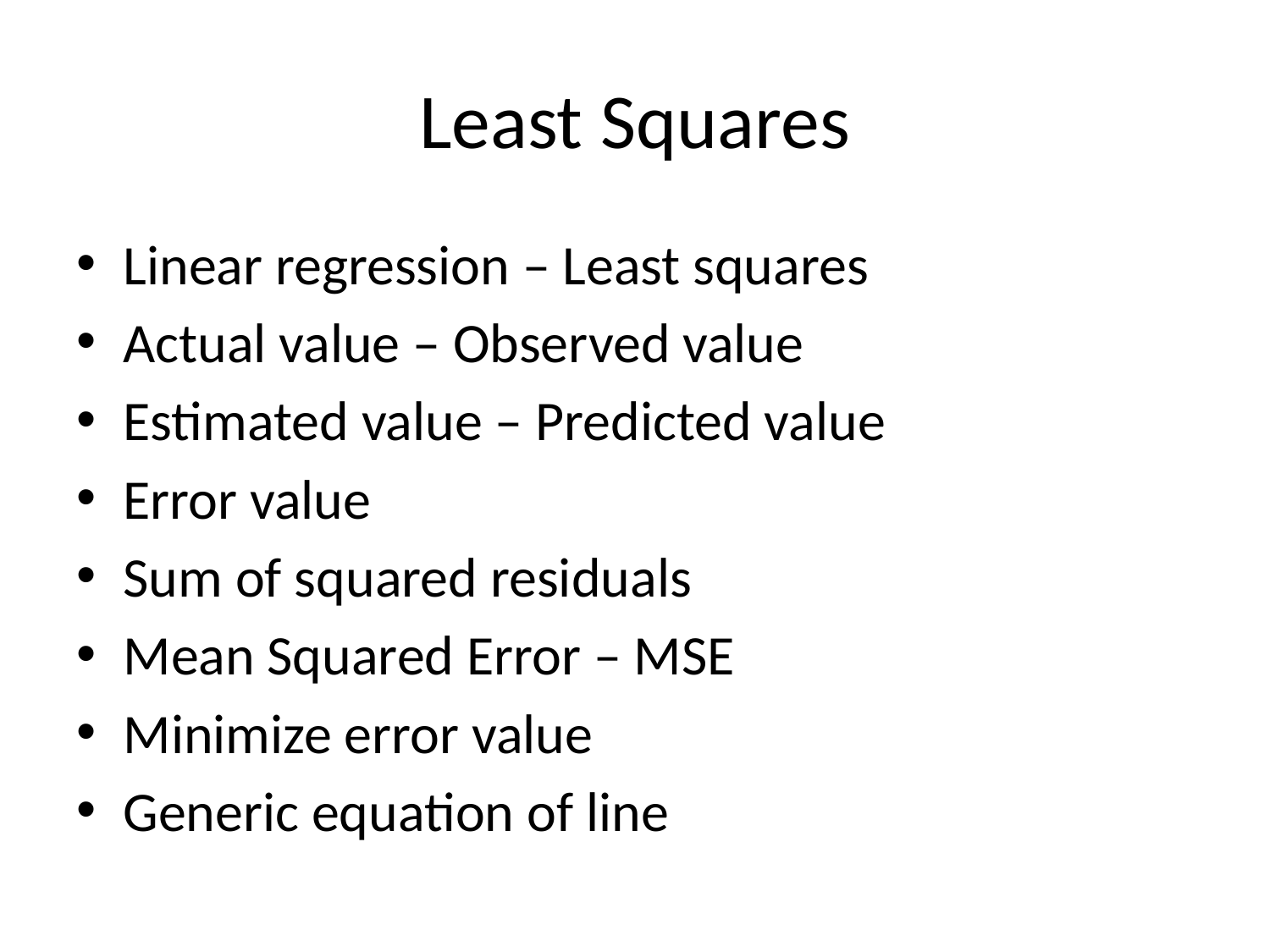

# Least Squares
Linear regression – Least squares
Actual value – Observed value
Estimated value – Predicted value
Error value
Sum of squared residuals
Mean Squared Error – MSE
Minimize error value
Generic equation of line